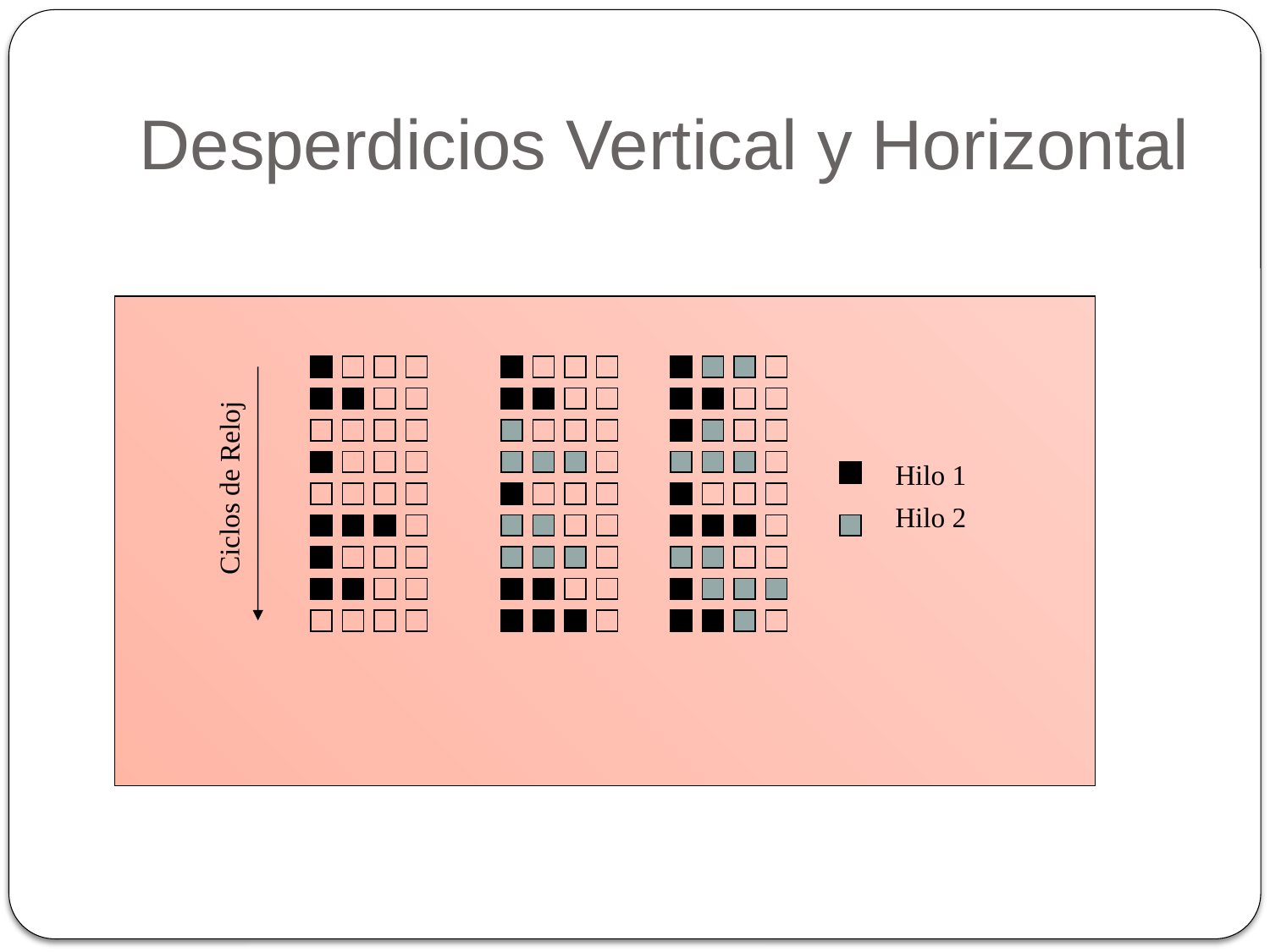

# Desperdicios Vertical y Horizontal

Hilo 1

Ciclos de Reloj

Hilo 2